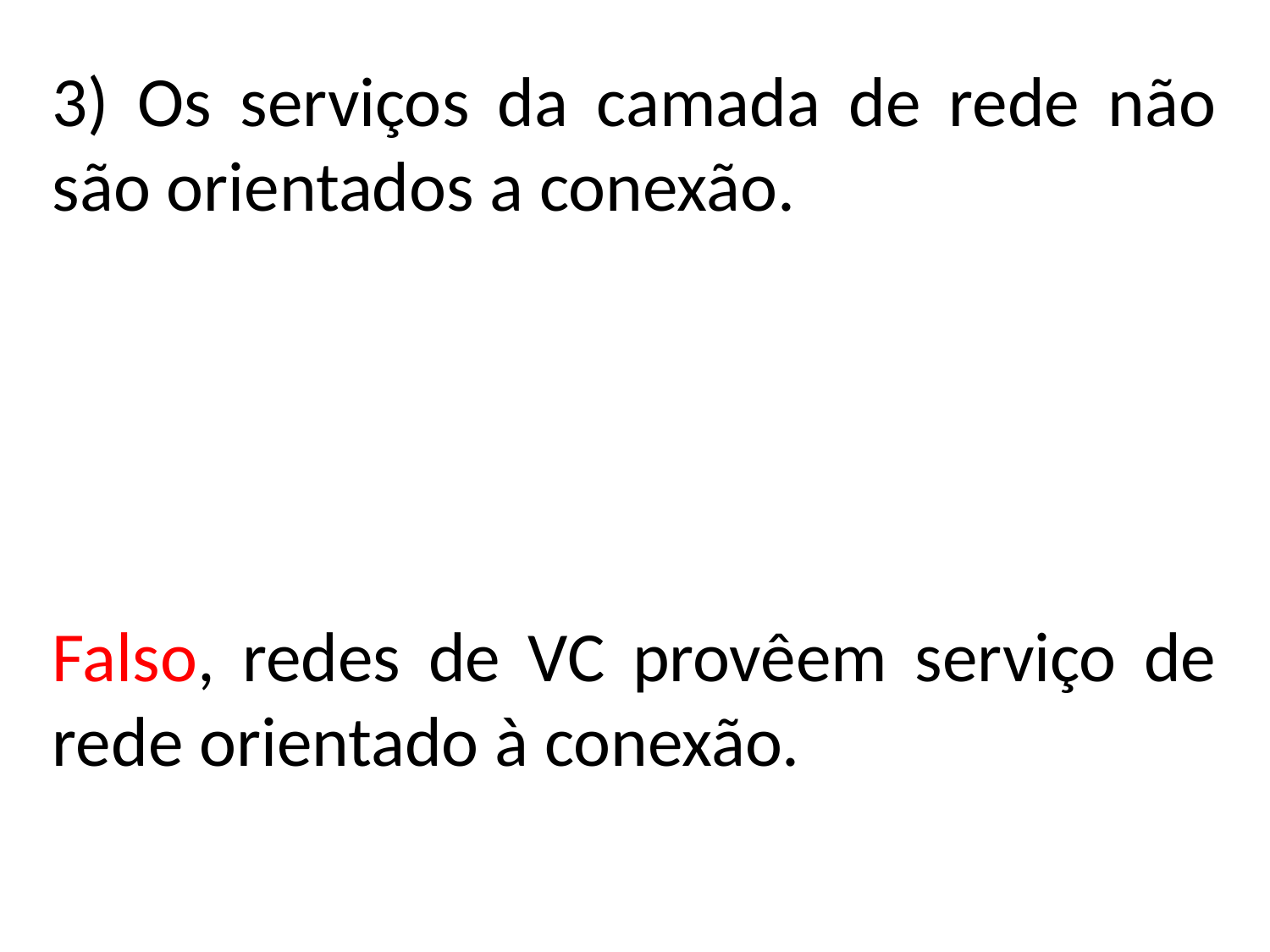

3) Os serviços da camada de rede não são orientados a conexão.
Falso, redes de VC provêem serviço de rede orientado à conexão.